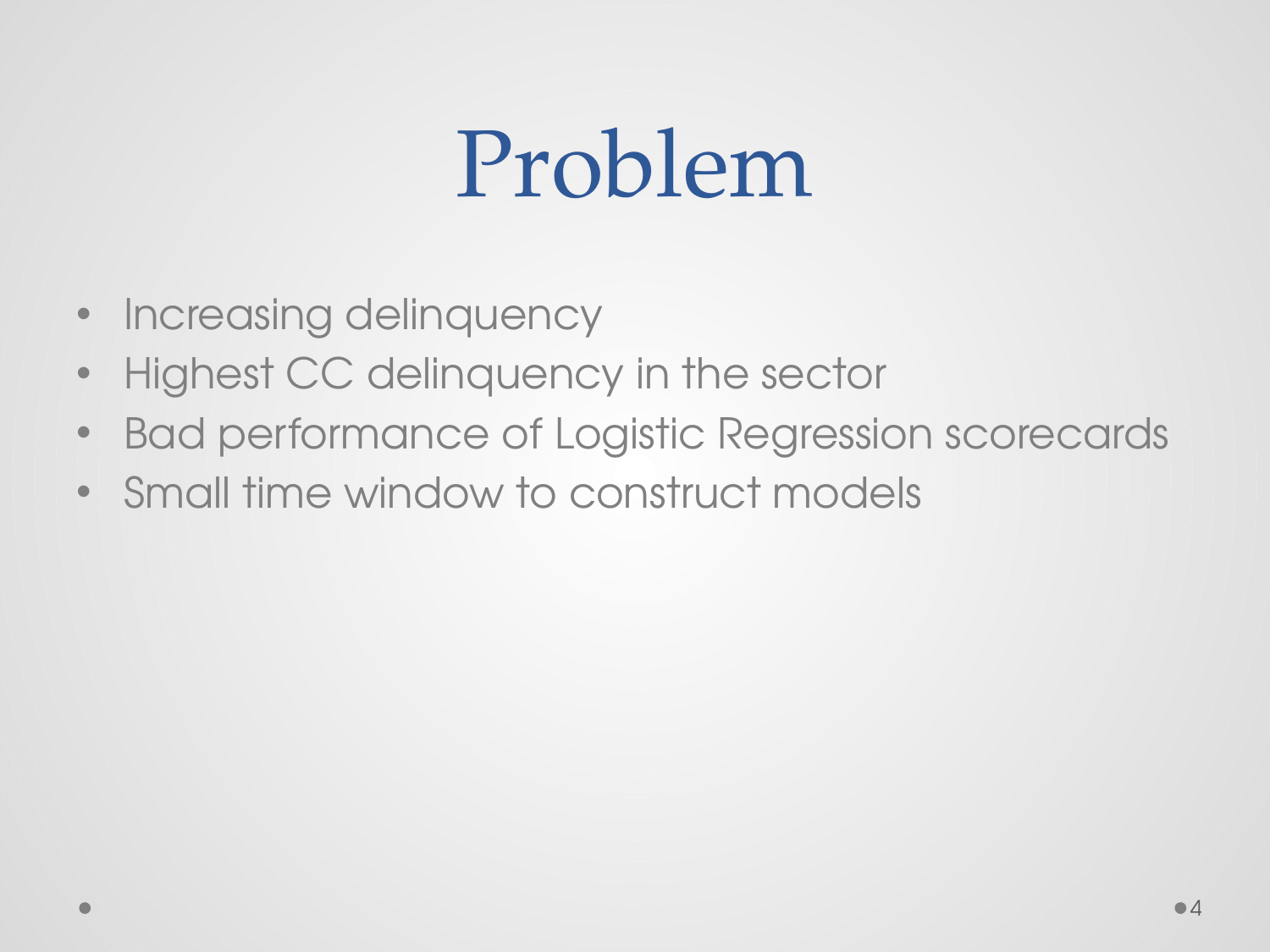

# Problem

Increasing delinquency
Highest CC delinquency in the sector
Bad performance of Logistic Regression scorecards
Small time window to construct models

4